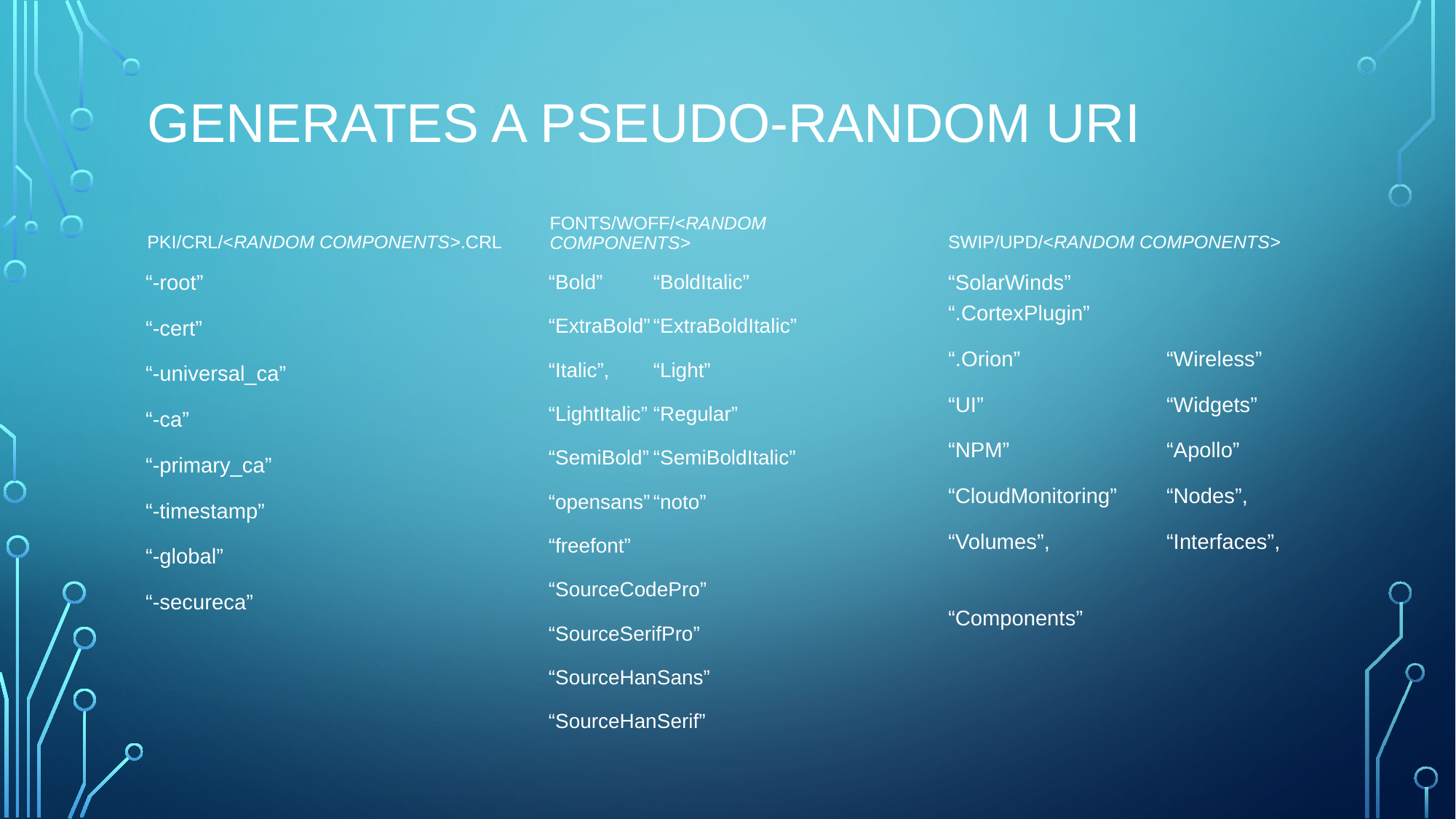

# generates a pseudo-random URI
pki/crl/<random components>.crl
swip/upd/<random components>
fonts/woff/<random components>
“-root”
“-cert”
“-universal_ca”
“-ca”
“-primary_ca”
“-timestamp”
“-global”
“-secureca”
“SolarWinds”	“.CortexPlugin”
“.Orion”		“Wireless”
“UI”		“Widgets”
“NPM”		“Apollo”
“CloudMonitoring”	“Nodes”,
“Volumes”,		“Interfaces”,
“Components”
“Bold”		“BoldItalic”
“ExtraBold”		“ExtraBoldItalic”
“Italic”,		“Light”
“LightItalic”		“Regular”
“SemiBold”		“SemiBoldItalic”
“opensans”		“noto”
“freefont”
“SourceCodePro”
“SourceSerifPro”
“SourceHanSans”
“SourceHanSerif”